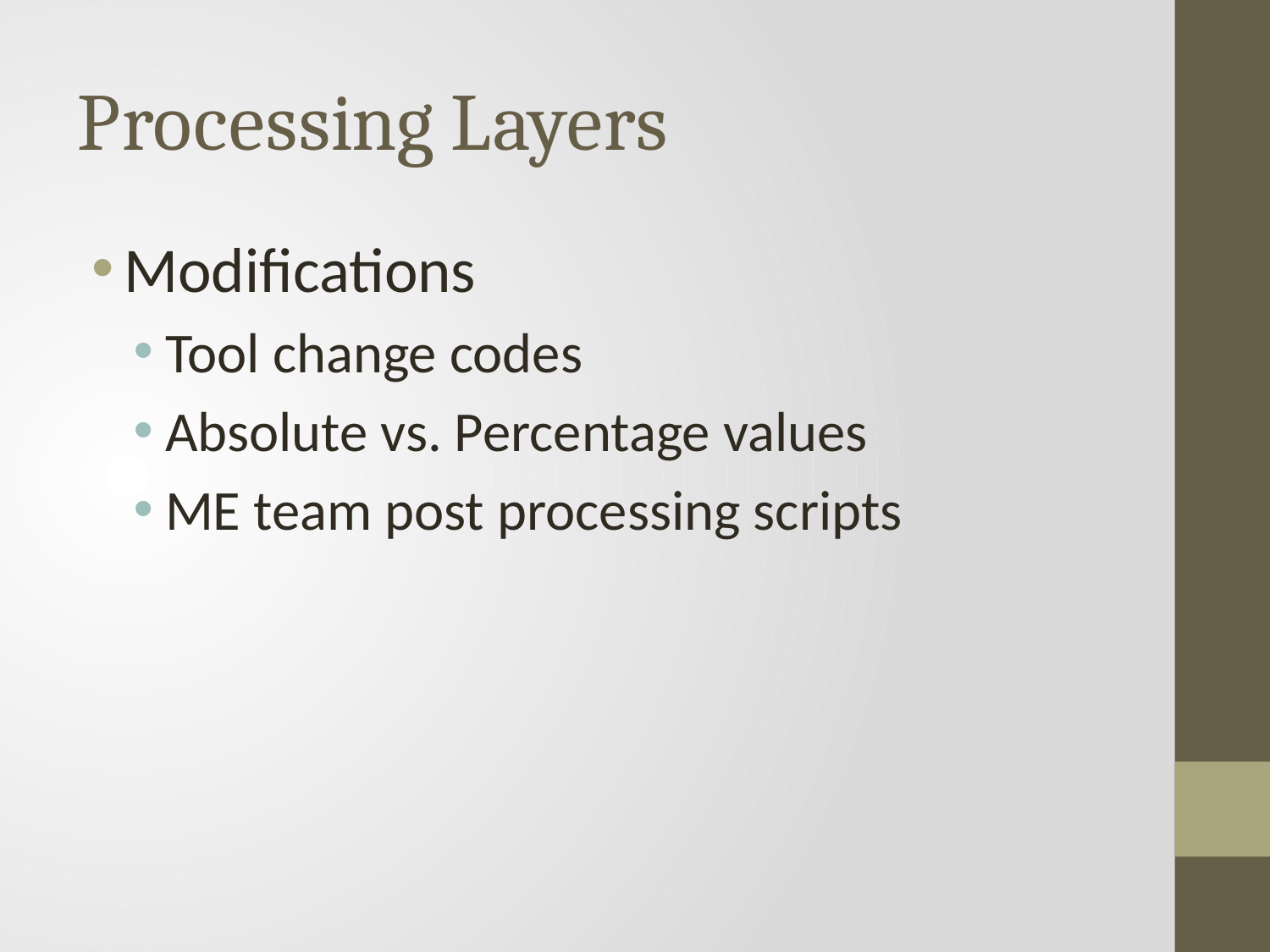

# Processing Layers
Modifications
Tool change codes
Absolute vs. Percentage values
ME team post processing scripts